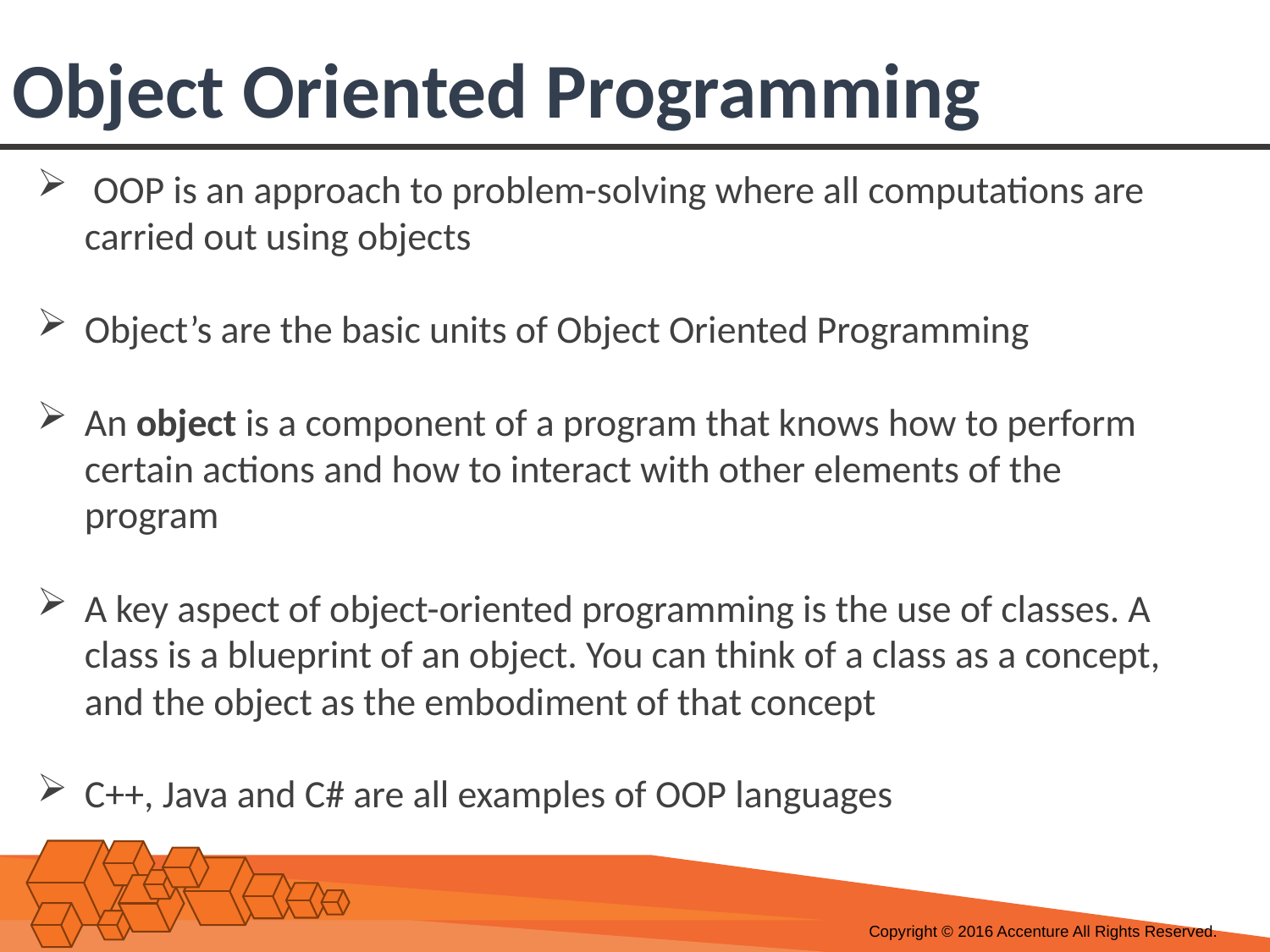

# Object Oriented Programming
 OOP is an approach to problem-solving where all computations are carried out using objects

Object’s are the basic units of Object Oriented Programming

An object is a component of a program that knows how to perform certain actions and how to interact with other elements of the program

A key aspect of object-oriented programming is the use of classes. A class is a blueprint of an object. You can think of a class as a concept, and the object as the embodiment of that concept

C++, Java and C# are all examples of OOP languages